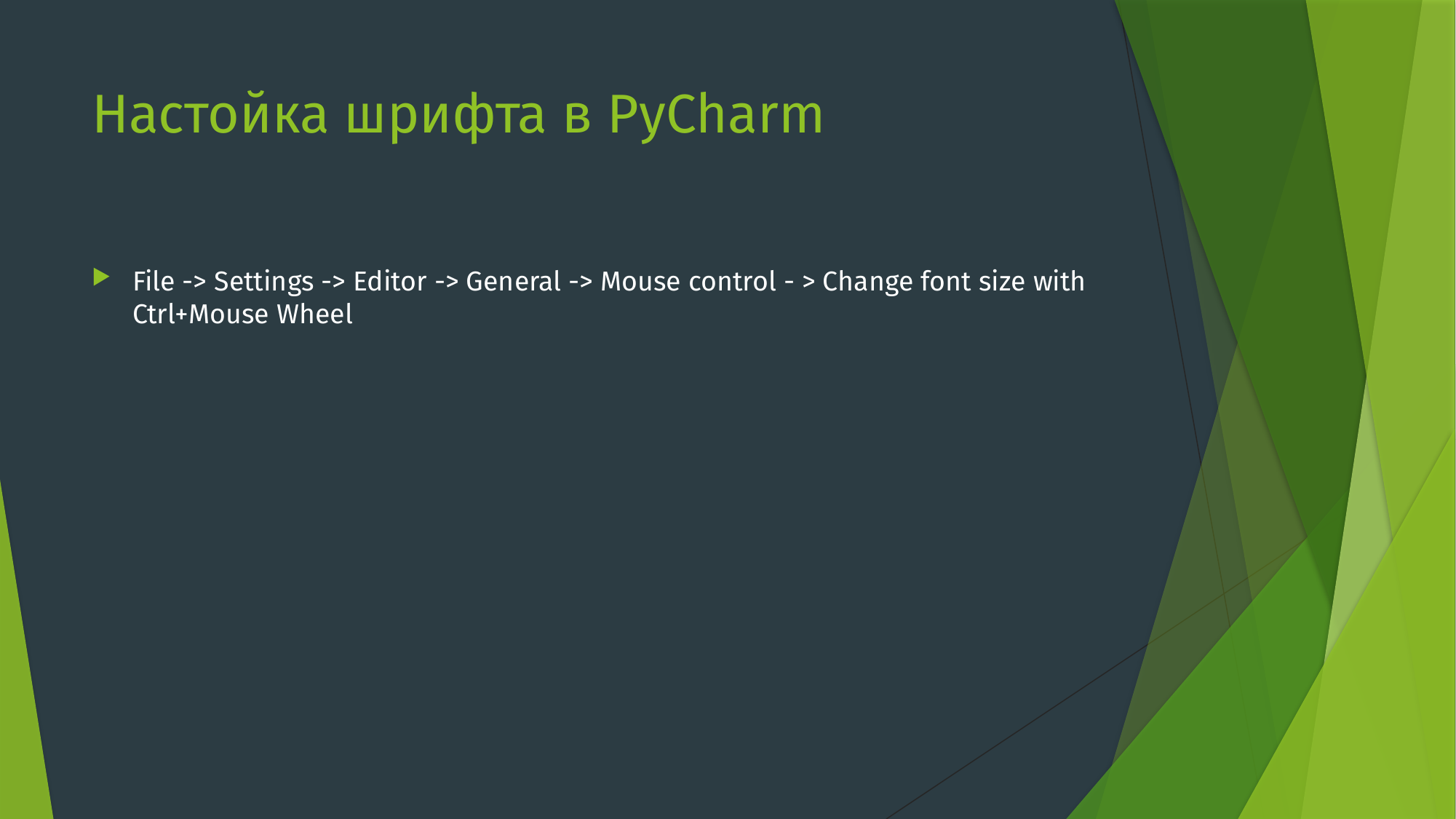

# Настойка шрифта в PyCharm
File -> Settings -> Editor -> General -> Mouse control - > Change font size with Ctrl+Mouse Wheel